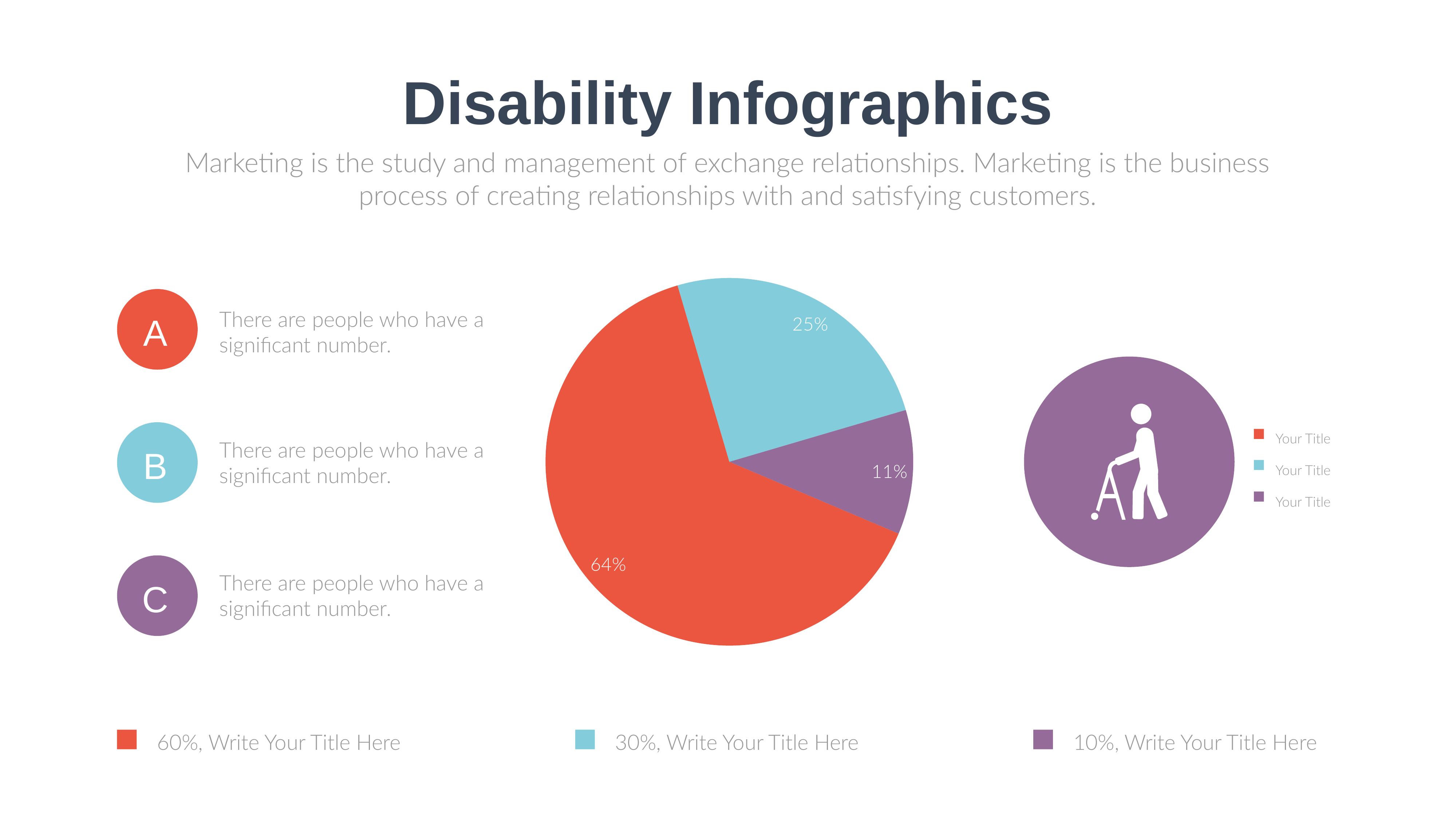

Disability Infographics
Marketing is the study and management of exchange relationships. Marketing is the business process of creating relationships with and satisfying customers.

### Chart

| Category | Sales |
|---|---|
| 1st Qtr | 8.2 |
| 2nd Qtr | 3.2 |
| 3rd Qtr | 1.4 |
A
There are people who have a significant number.

Your Title

Your Title

Your Title

There are people who have a significant number.
B

There are people who have a significant number.
C
60%, Write Your Title Here

30%, Write Your Title Here

10%, Write Your Title Here